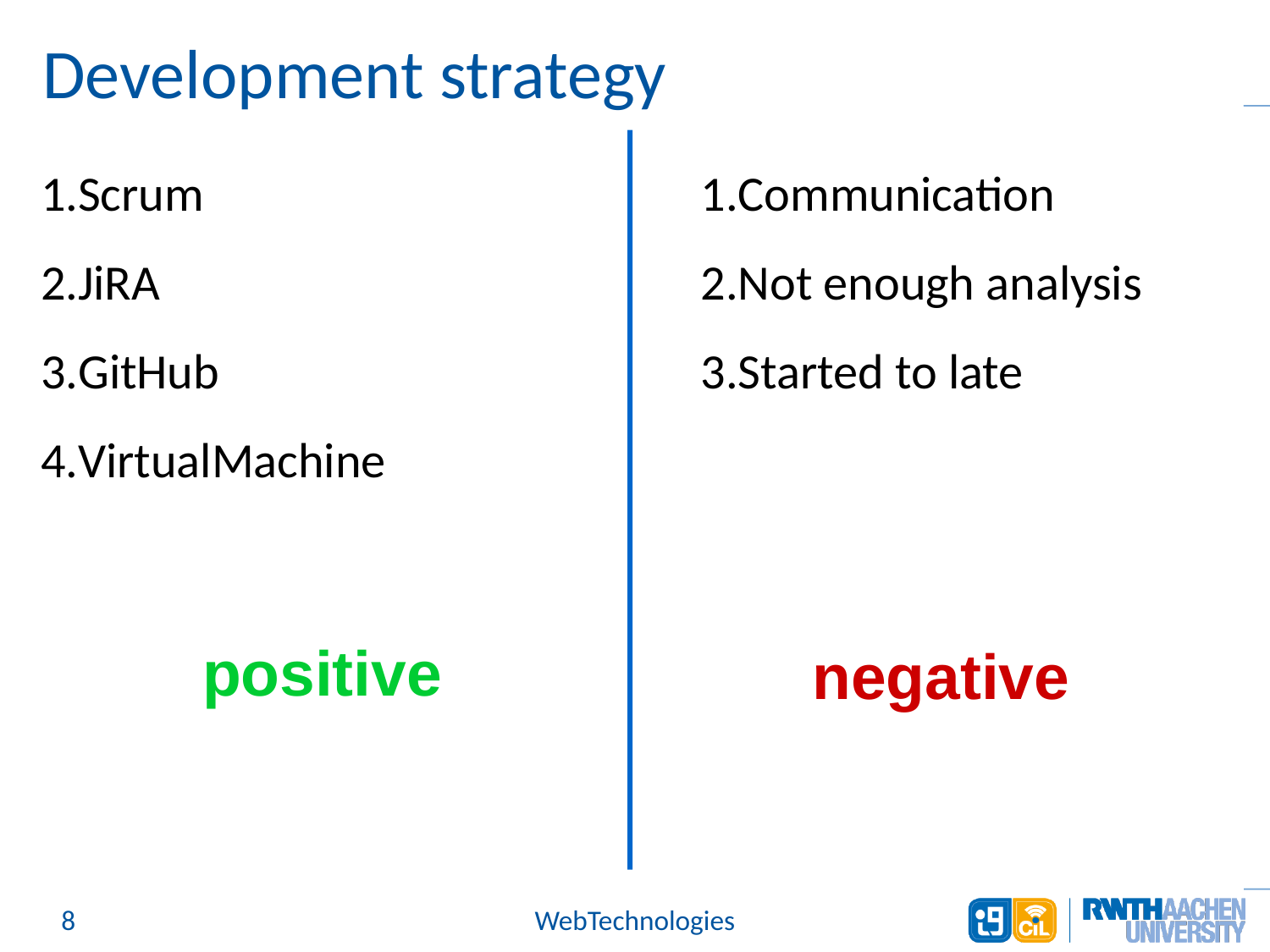

Development strategy
Scrum
JiRA
GitHub
VirtualMachine
Communication
Not enough analysis
Started to late

positive
negative
8
WebTechnologies